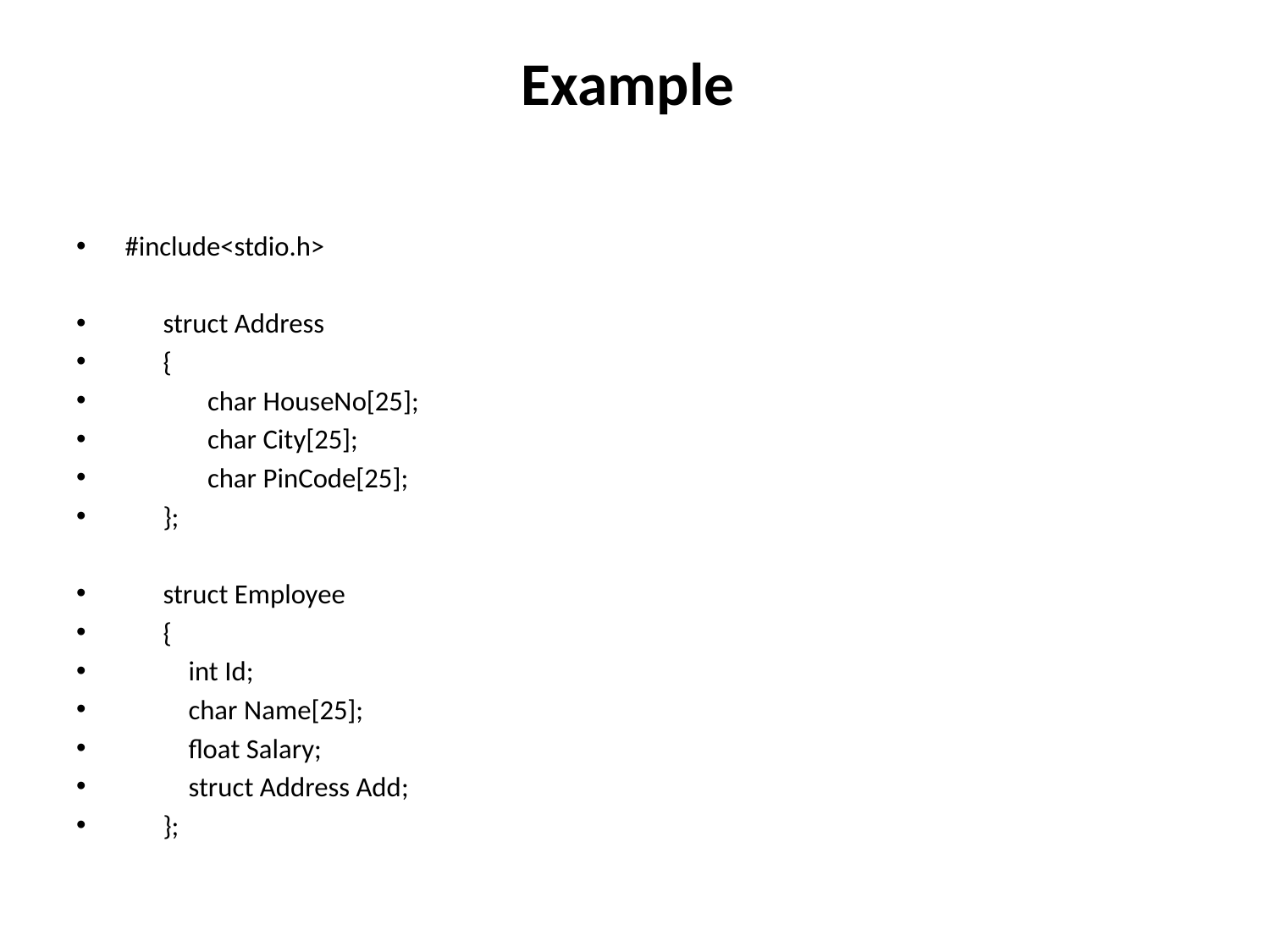

# Example
 #include<stdio.h>

       struct Address
       {
              char HouseNo[25];
              char City[25];
              char PinCode[25];
       };

       struct Employee
       {
           int Id;
           char Name[25];
           float Salary;
           struct Address Add;
       };